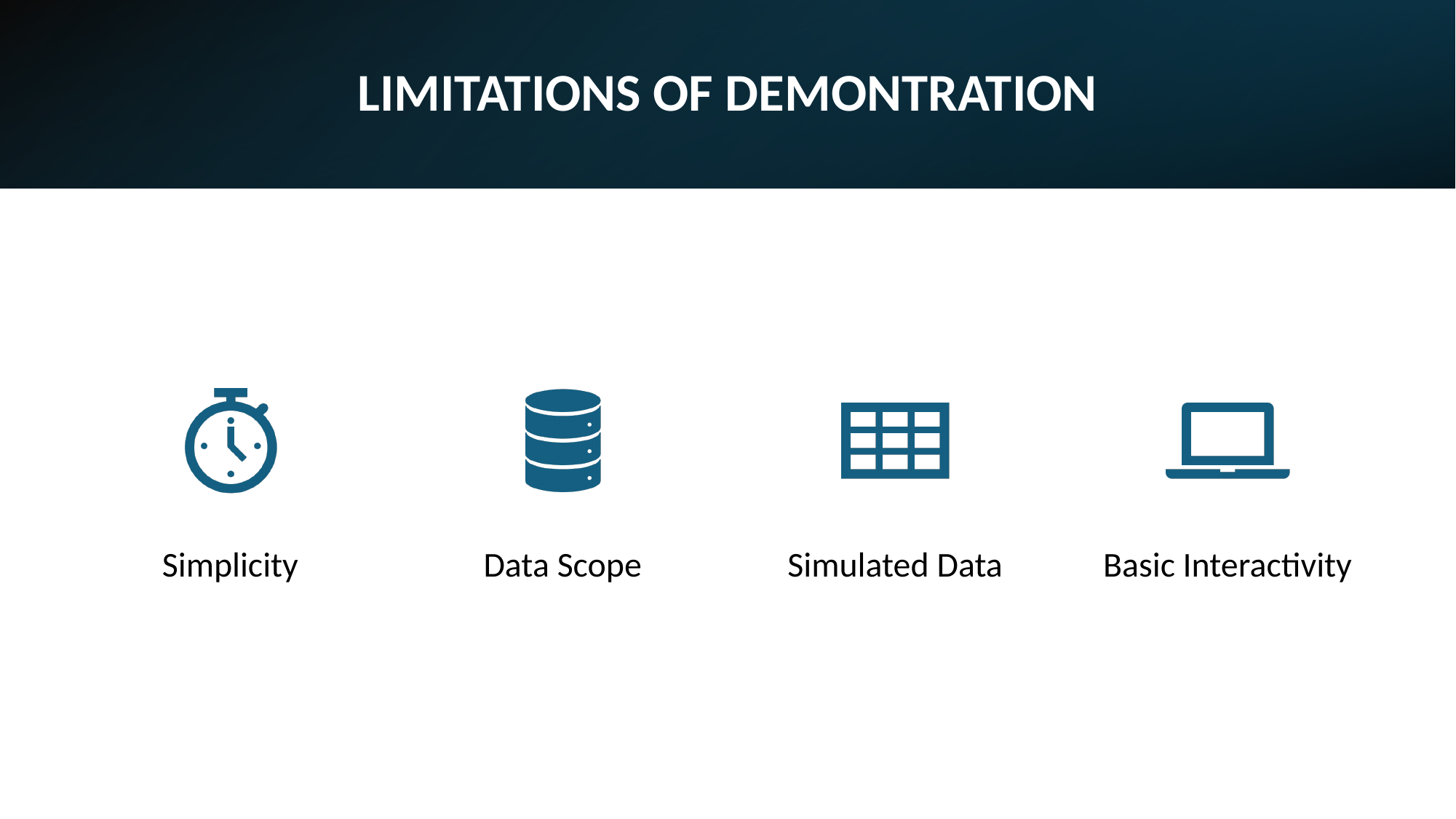

# LIMITATIONS OF DEMONTRATION
Simplicity
Data Scope
Simulated Data
Basic Interactivity